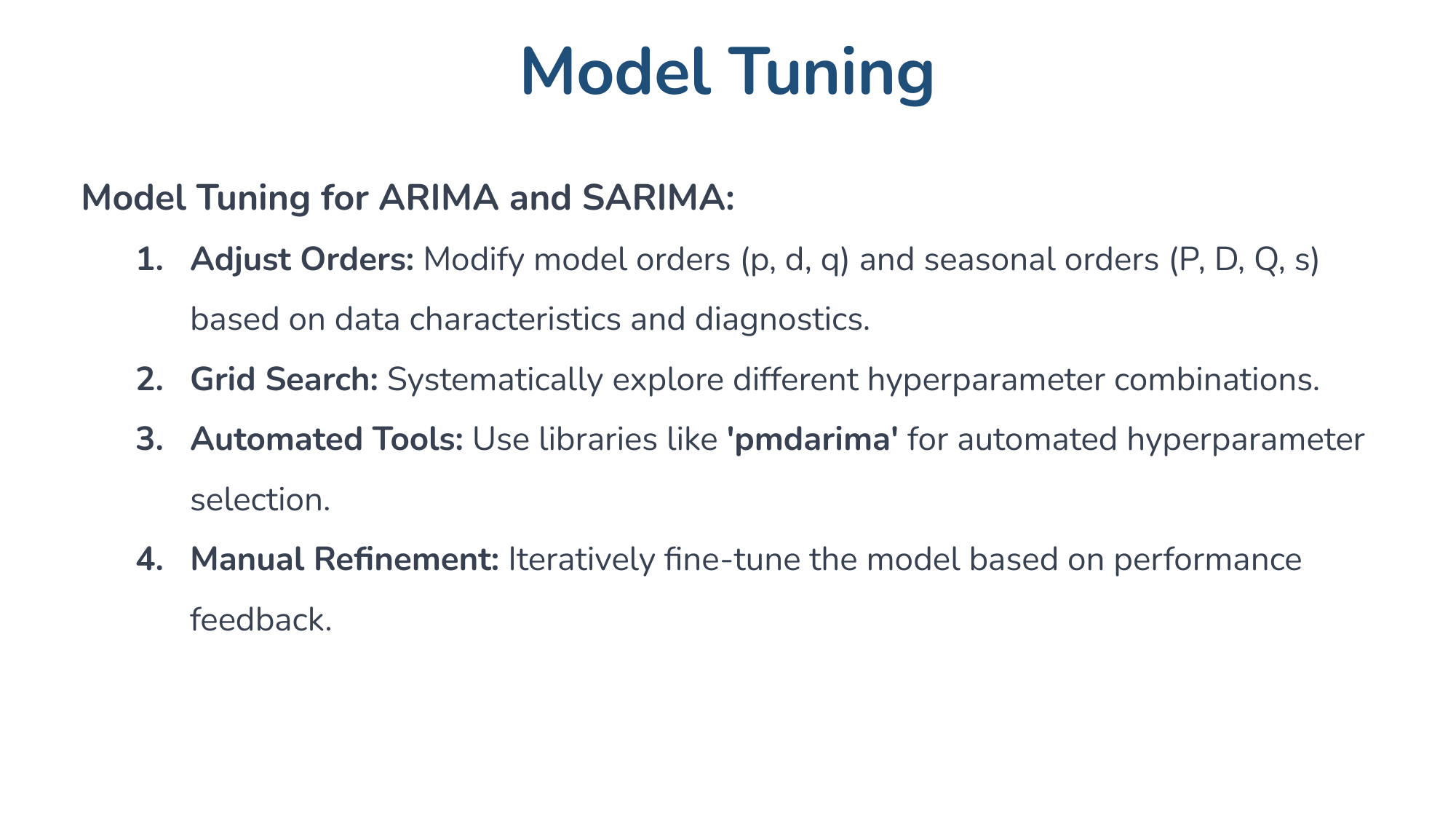

Model Tuning
Model Tuning for ARIMA and SARIMA:
Adjust Orders: Modify model orders (p, d, q) and seasonal orders (P, D, Q, s) based on data characteristics and diagnostics.
Grid Search: Systematically explore different hyperparameter combinations.
Automated Tools: Use libraries like 'pmdarima' for automated hyperparameter selection.
Manual Refinement: Iteratively fine-tune the model based on performance feedback.